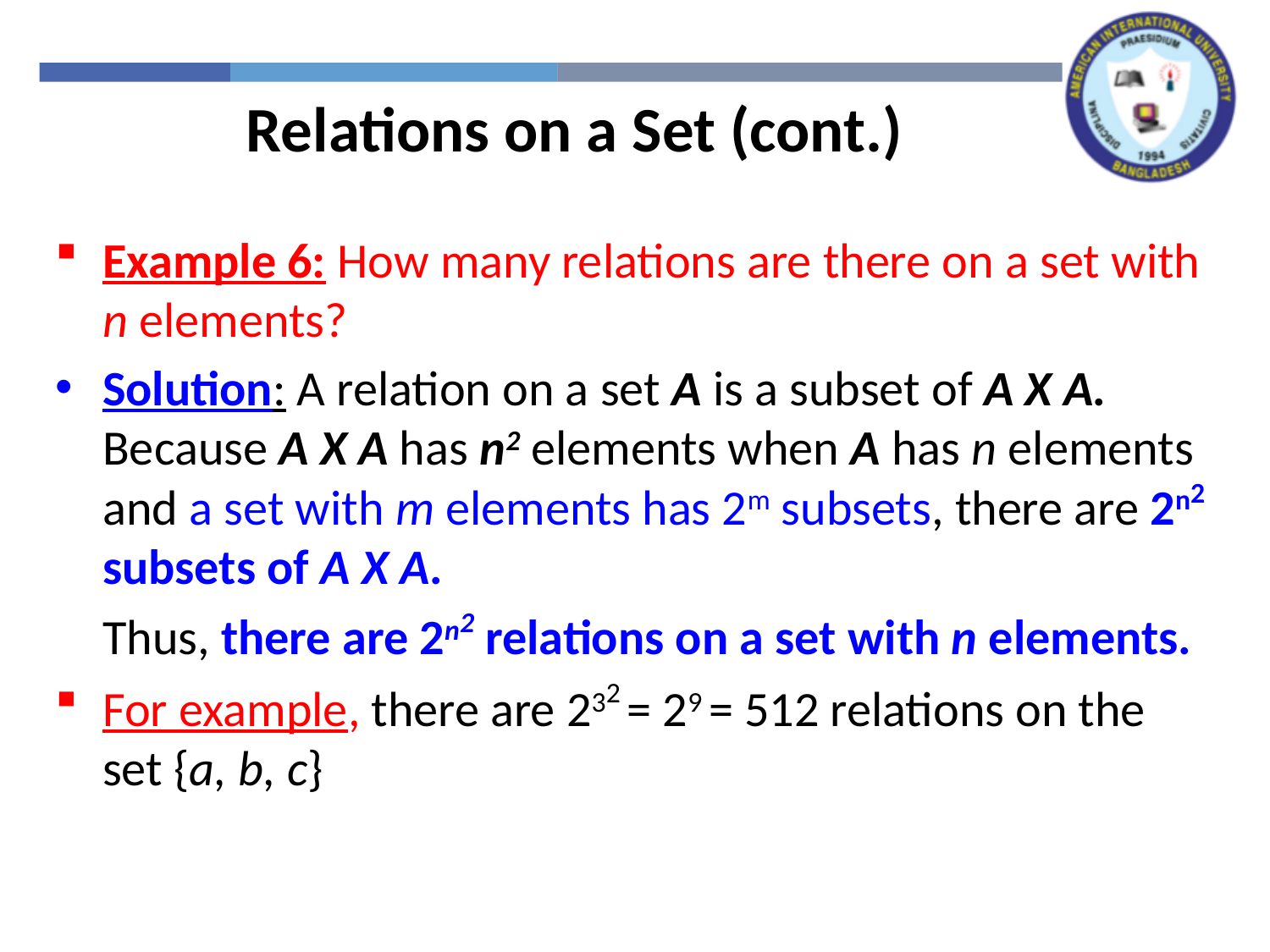

Relations on a Set (cont.)
Example 6: How many relations are there on a set with n elements?
Solution: A relation on a set A is a subset of A X A. Because A X A has n2 elements when A has n elements and a set with m elements has 2m subsets, there are 2n2 subsets of A X A.
	Thus, there are 2n2 relations on a set with n elements.
For example, there are 232 = 29 = 512 relations on the set {a, b, c}